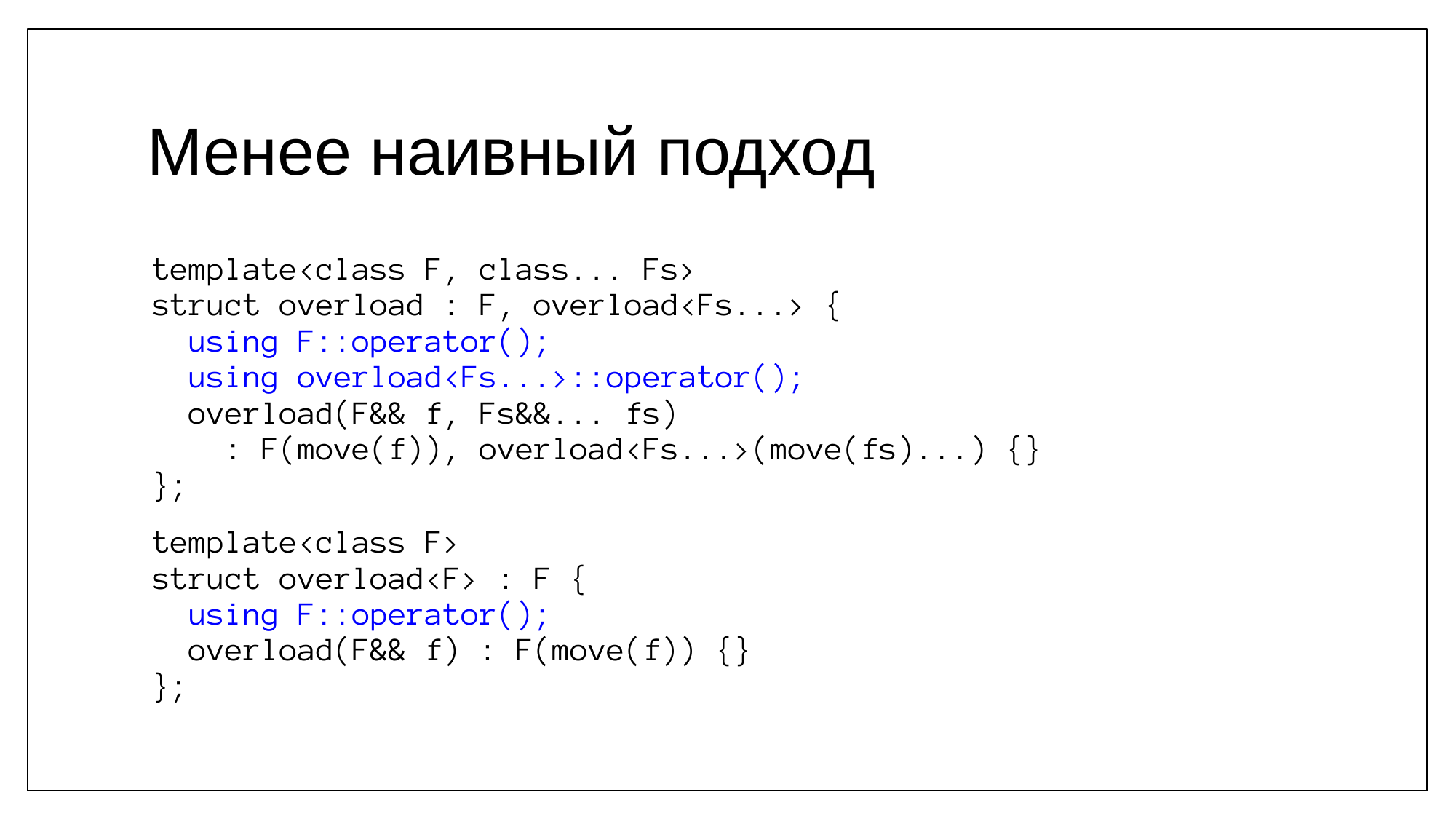

# Менее наивный подход
template<class F, class... Fs>
struct overload : F, overload<Fs...> {
  using F::operator();
  using overload<Fs...>::operator();
  overload(F&& f, Fs&&... fs)
    : F(move(f)), overload<Fs...>(move(fs)...) {}
};
template<class F>
struct overload<F> : F {
  using F::operator();
  overload(F&& f) : F(move(f)) {}
};